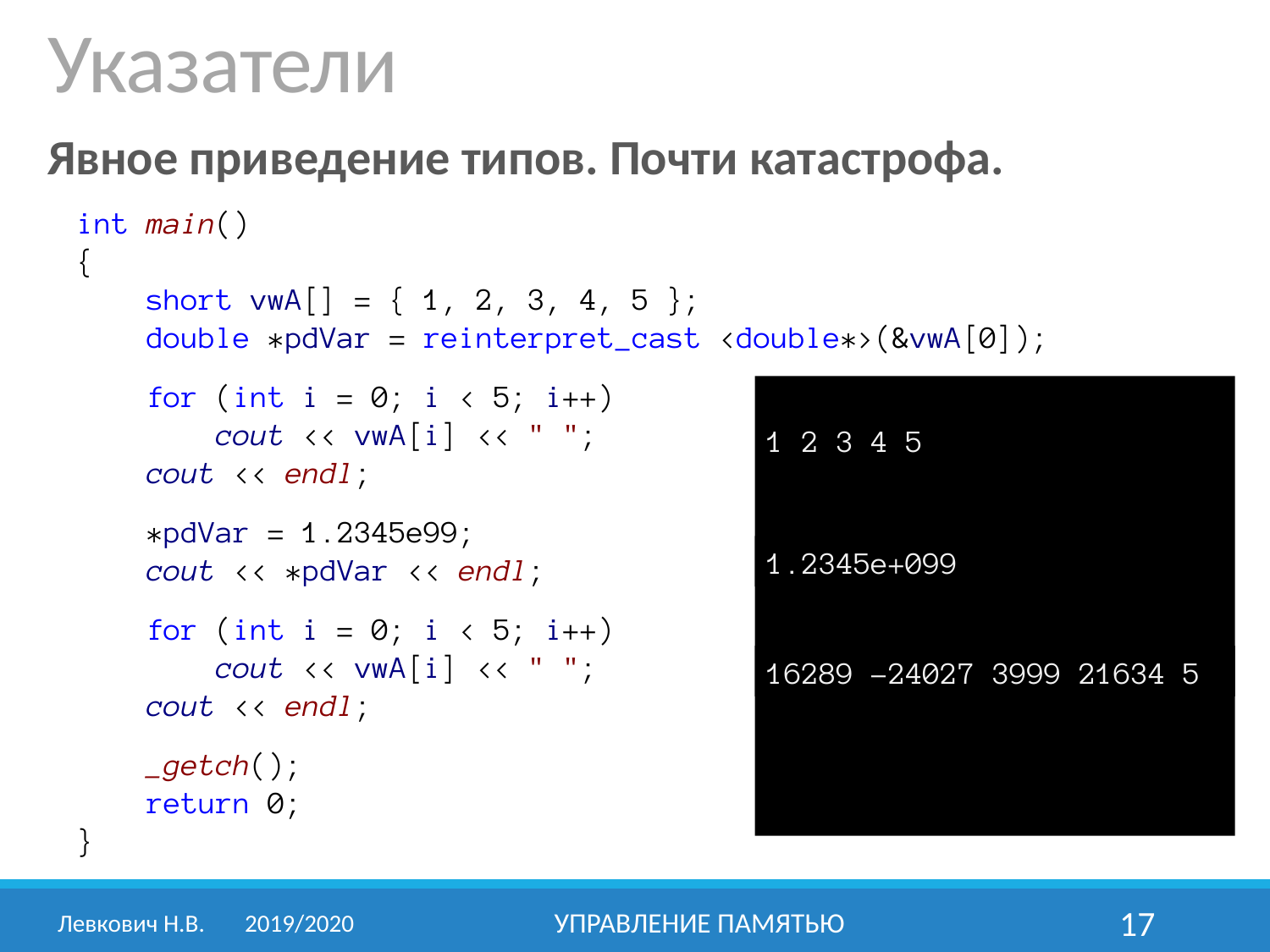

# Указатели
Явное приведение типов. Почти катастрофа.
int main()
{
    short vwA[] = { 1, 2, 3, 4, 5 };
    double *pdVar = reinterpret_cast <double*>(&vwA[0]);
    for (int i = 0; i < 5; i++)
        cout << vwA[i] << " ";
    cout << endl;
    *pdVar = 1.2345e99;
    cout << *pdVar << endl;
    for (int i = 0; i < 5; i++)
        cout << vwA[i] << " ";
    cout << endl;
    _getch();
    return 0;
}

1 2 3 4 5
1.2345e+099
16289 -24027 3999 21634 5
Левкович Н.В.	2019/2020
Управление памятью
17